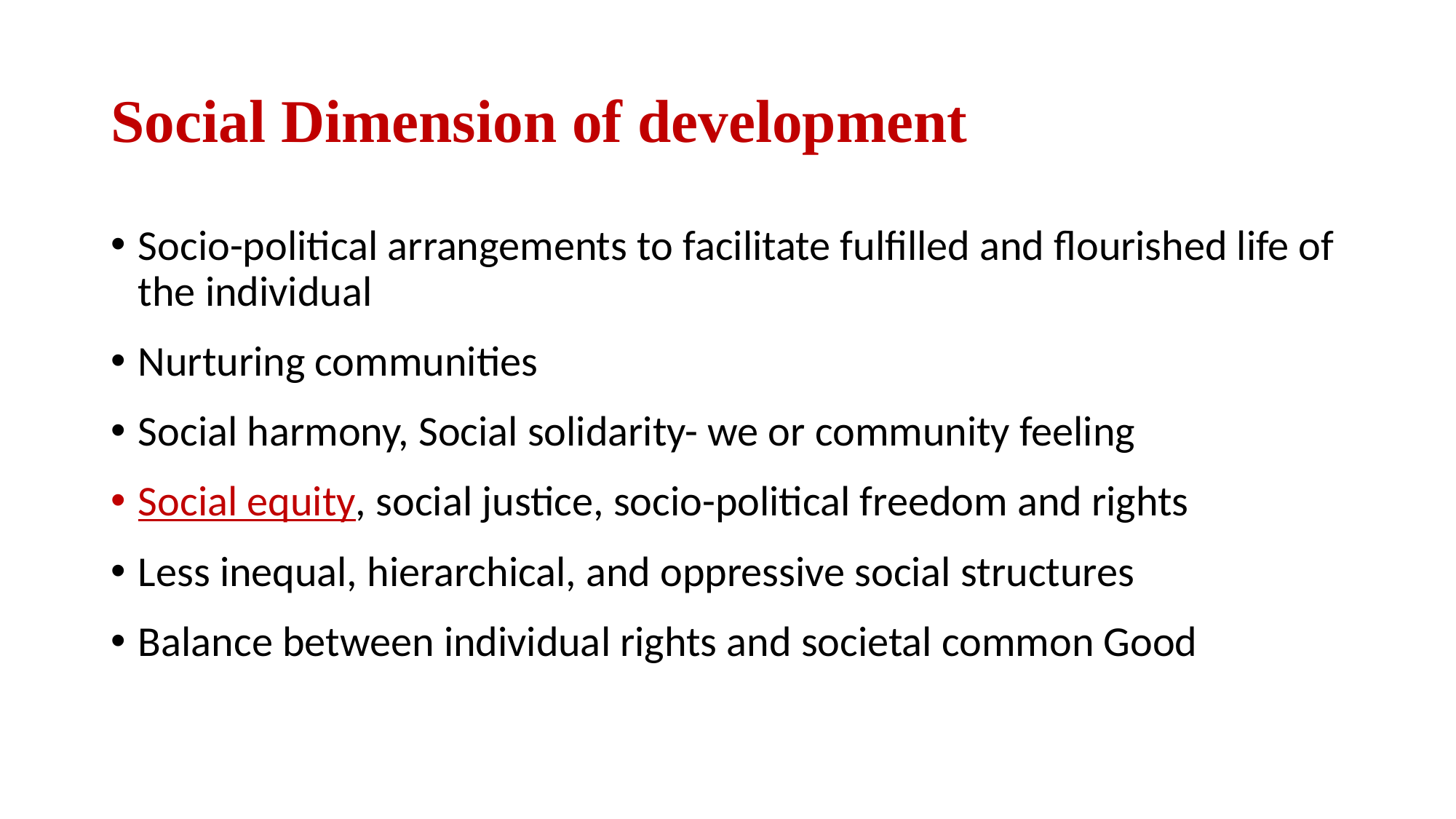

# Social Dimension of development
Socio-political arrangements to facilitate fulfilled and flourished life of the individual
Nurturing communities
Social harmony, Social solidarity- we or community feeling
Social equity, social justice, socio-political freedom and rights
Less inequal, hierarchical, and oppressive social structures
Balance between individual rights and societal common Good